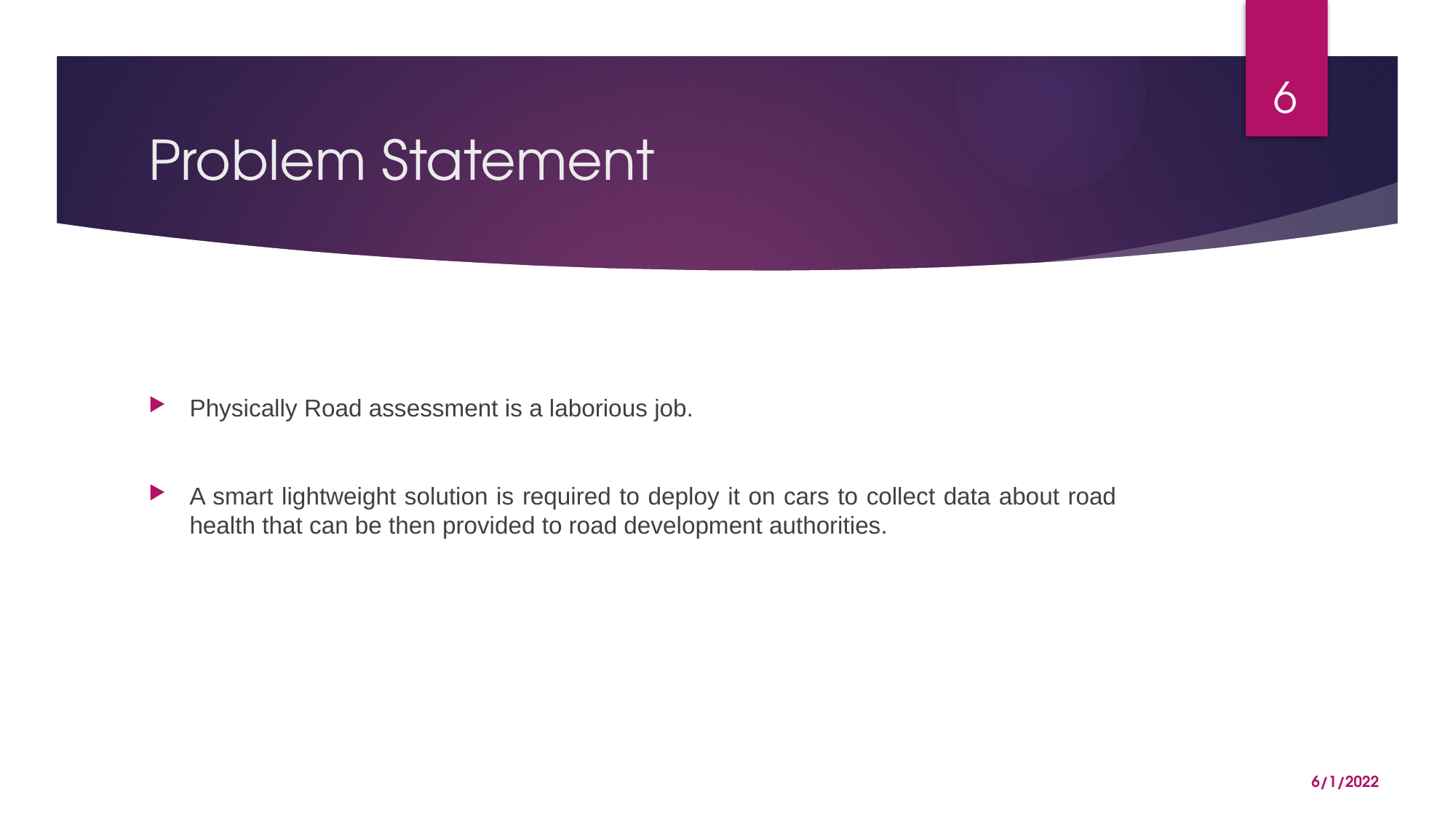

6
# Problem Statement

Physically Road assessment is a laborious job.

A smart lightweight solution is required to deploy it on cars to collect data about road health that can be then provided to road development authorities.

6/1/2022